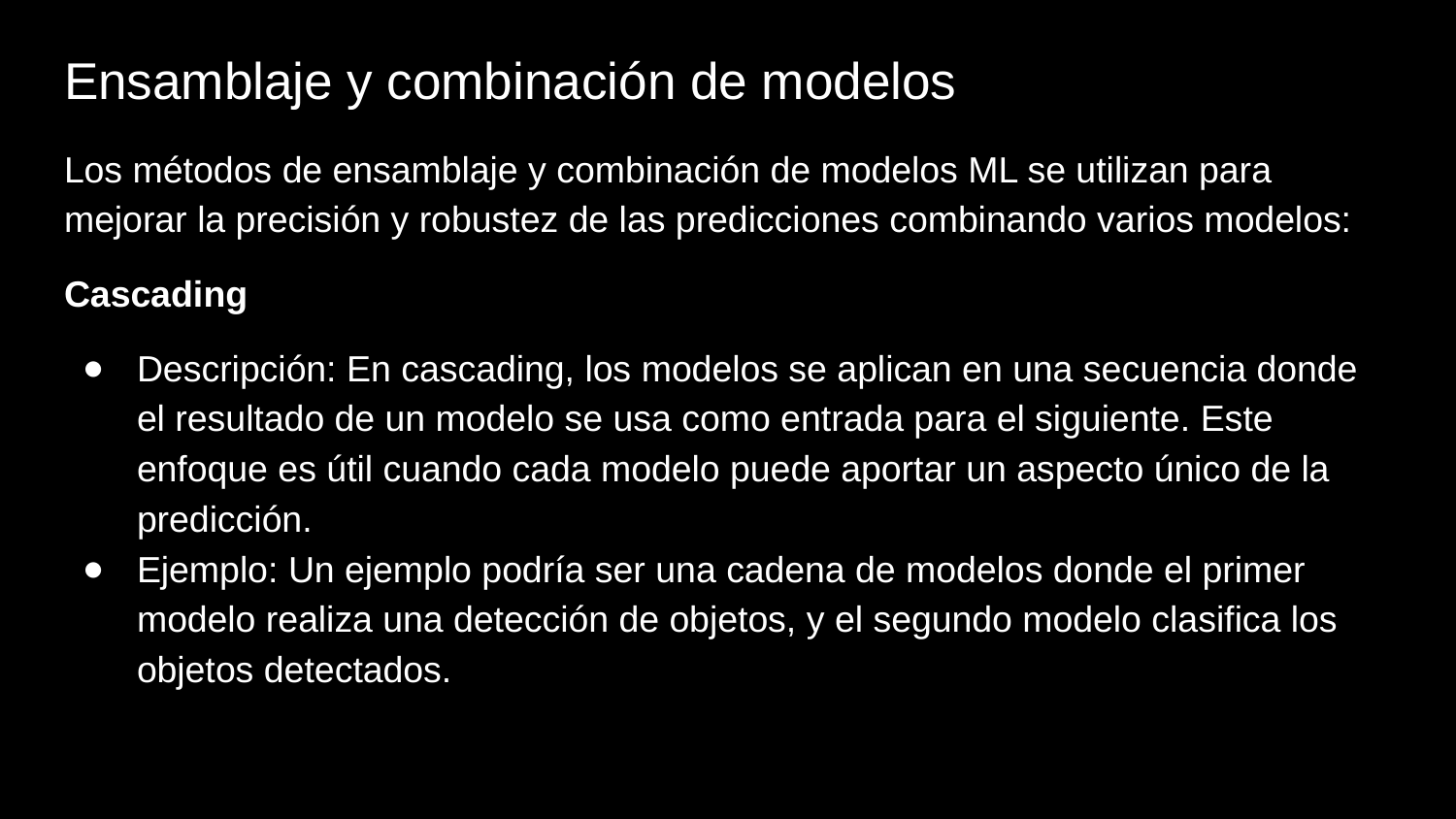

# Ensamblaje y combinación de modelos
Los métodos de ensamblaje y combinación de modelos ML se utilizan para mejorar la precisión y robustez de las predicciones combinando varios modelos:
Cascading
Descripción: En cascading, los modelos se aplican en una secuencia donde el resultado de un modelo se usa como entrada para el siguiente. Este enfoque es útil cuando cada modelo puede aportar un aspecto único de la predicción.
Ejemplo: Un ejemplo podría ser una cadena de modelos donde el primer modelo realiza una detección de objetos, y el segundo modelo clasifica los objetos detectados.